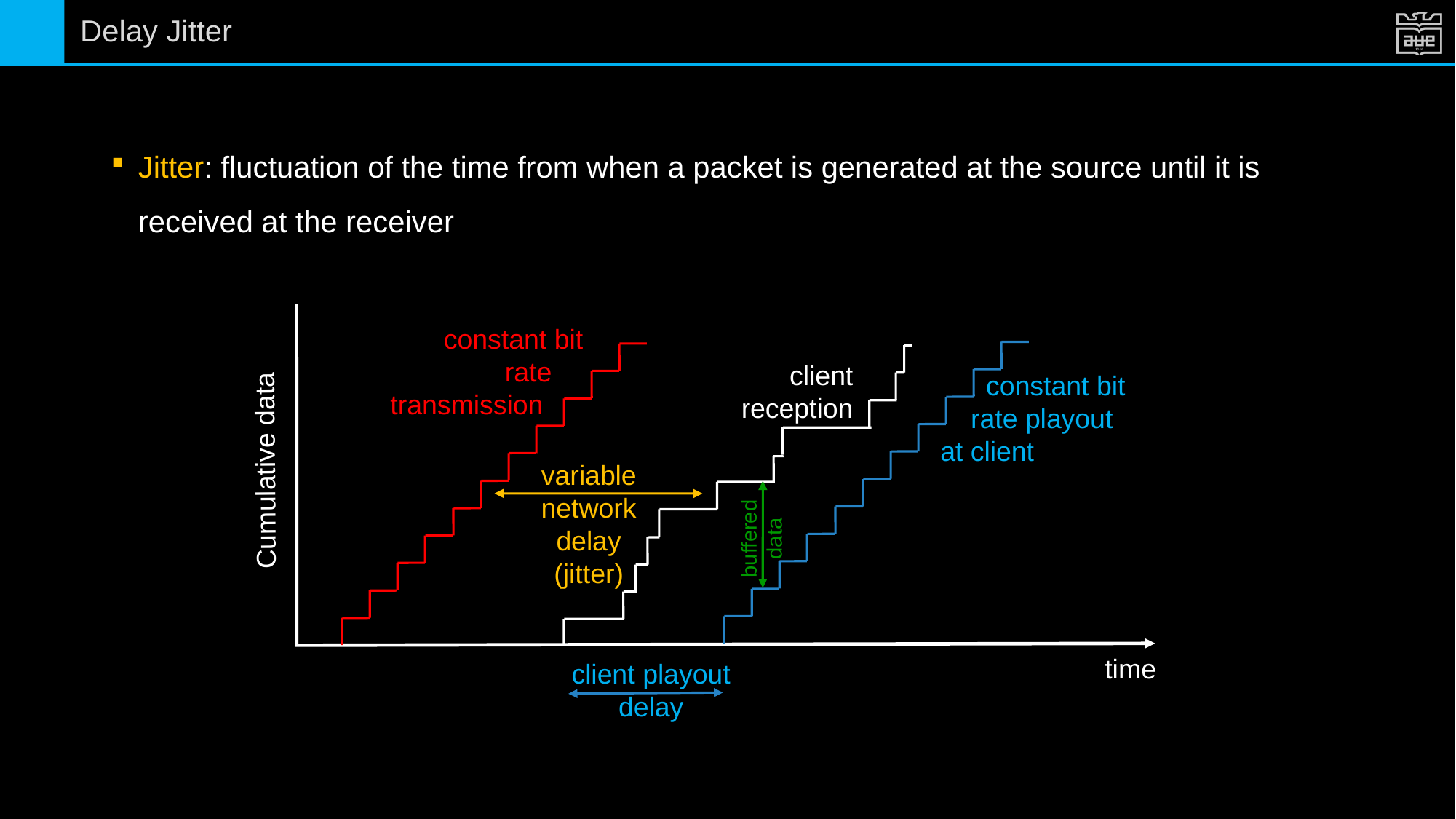

# Delay Jitter
Jitter: fluctuation of the time from when a packet is generated at the source until it is received at the receiver

       constant bit
               rate
transmission

       constant bit
     rate playout
 at client
client playout
delay

client
reception
variable
network
delay
(jitter)

Cumulative data

buffered
data

time